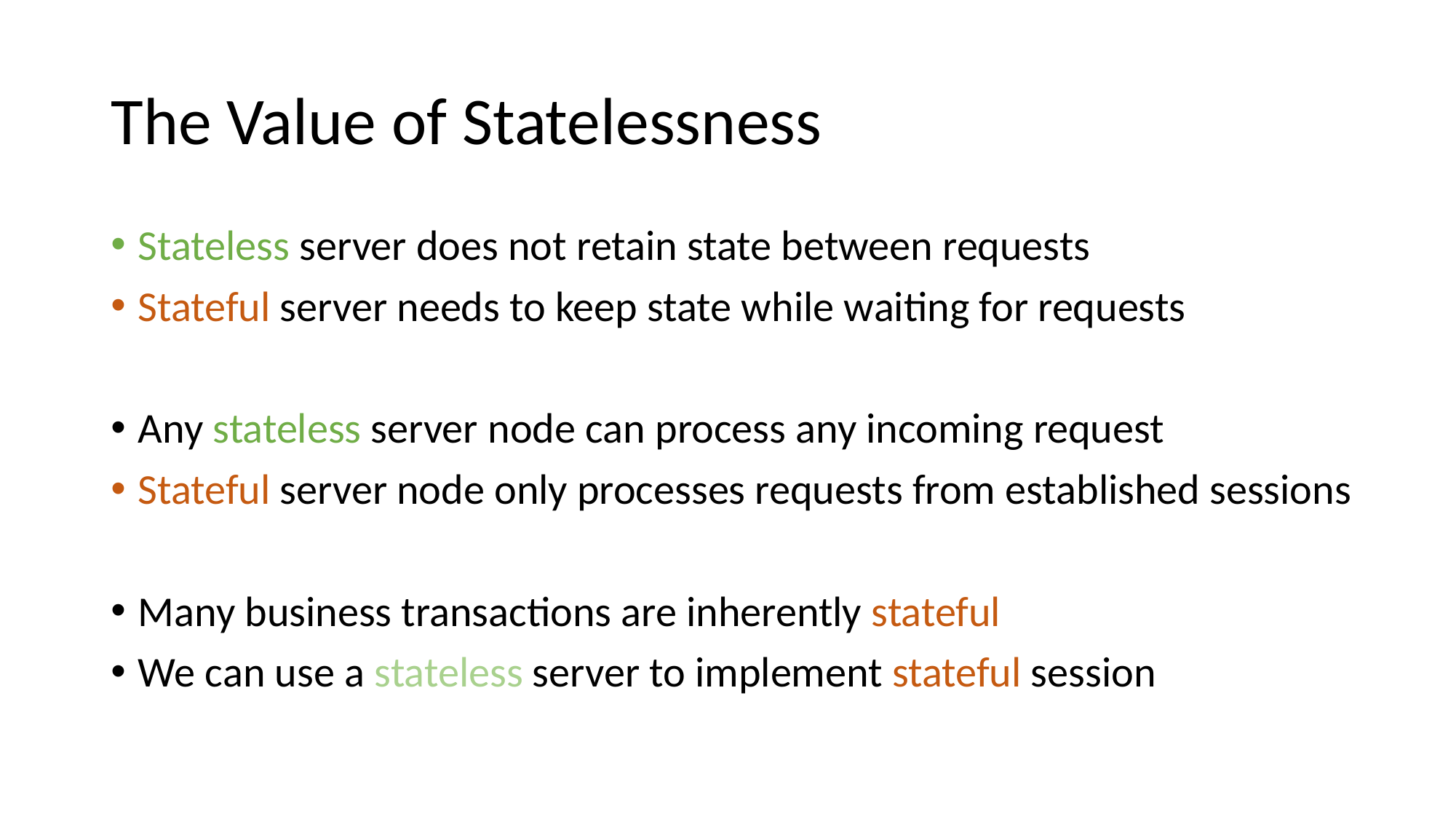

# The Value of Statelessness
Stateless server does not retain state between requests
Stateful server needs to keep state while waiting for requests

Any stateless server node can process any incoming request
Stateful server node only processes requests from established sessions

Many business transactions are inherently stateful
We can use a stateless server to implement stateful session